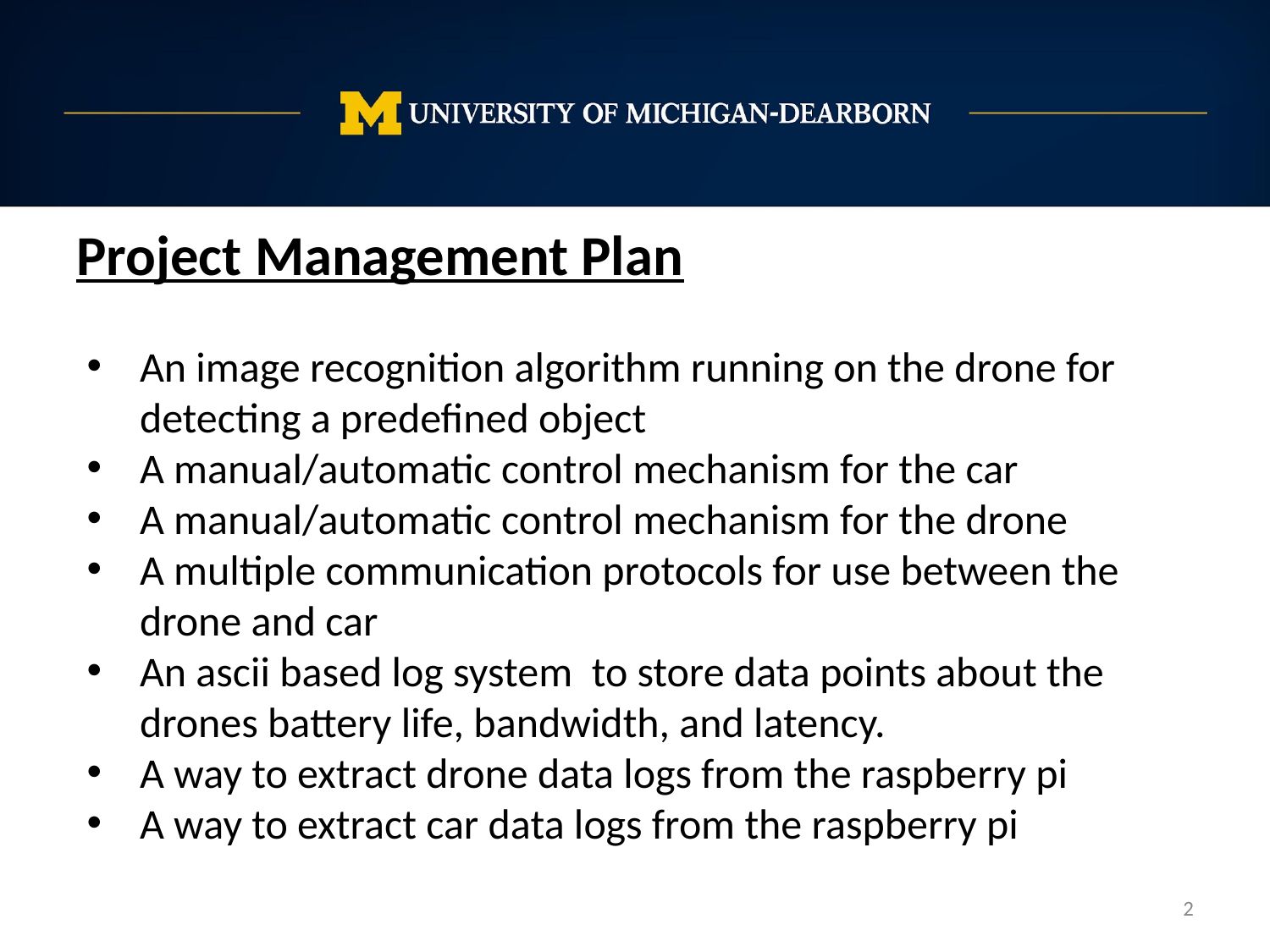

Project Management Plan

An image recognition algorithm running on the drone for detecting a predefined object
A manual/automatic control mechanism for the car
A manual/automatic control mechanism for the drone
A multiple communication protocols for use between the drone and car
An ascii based log system  to store data points about the drones battery life, bandwidth, and latency.
A way to extract drone data logs from the raspberry pi
A way to extract car data logs from the raspberry pi
2